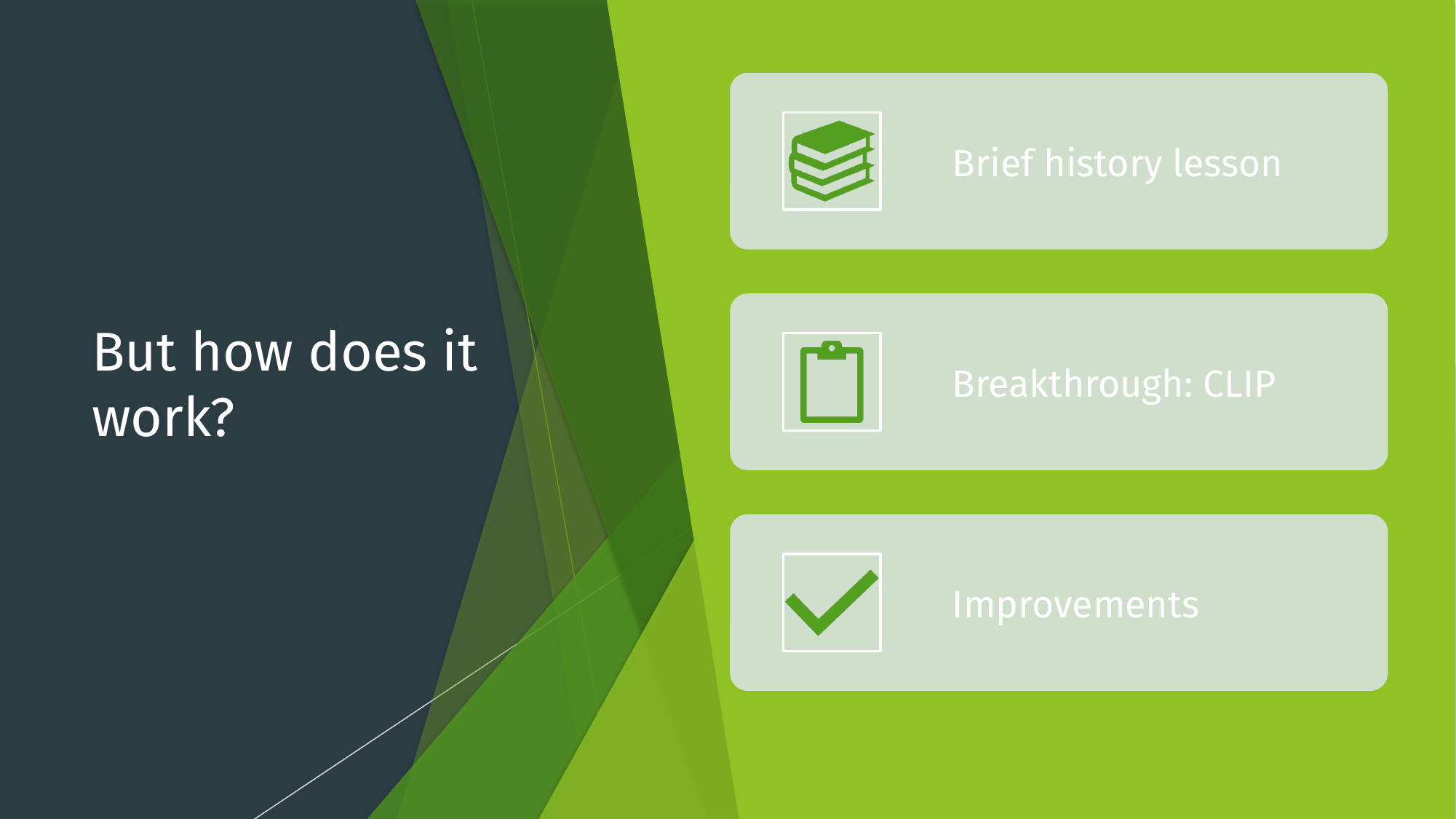

# But how does it work?
Brief history lesson
Breakthrough: CLIP
Improvements